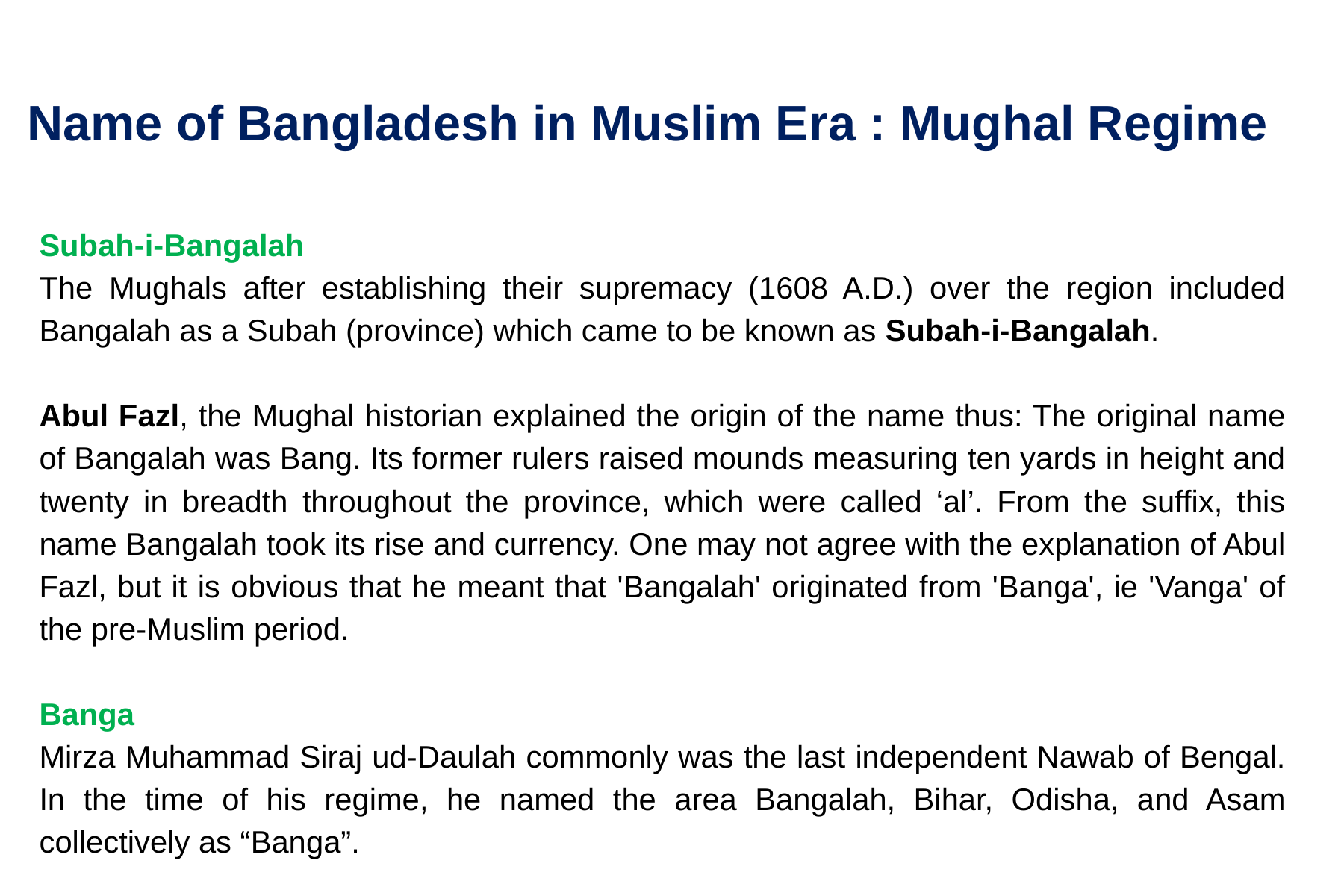

# Name of Bangladesh in Muslim Era : Mughal Regime
Subah-i-Bangalah
The Mughals after establishing their supremacy (1608 A.D.) over the region included Bangalah as a Subah (province) which came to be known as Subah-i-Bangalah.

Abul Fazl, the Mughal historian explained the origin of the name thus: The original name of Bangalah was Bang. Its former rulers raised mounds measuring ten yards in height and twenty in breadth throughout the province, which were called ‘al’. From the suffix, this name Bangalah took its rise and currency. One may not agree with the explanation of Abul Fazl, but it is obvious that he meant that 'Bangalah' originated from 'Banga', ie 'Vanga' of the pre-Muslim period.

Banga
Mirza Muhammad Siraj ud-Daulah commonly was the last independent Nawab of Bengal. In the time of his regime, he named the area Bangalah, Bihar, Odisha, and Asam collectively as “Banga”.